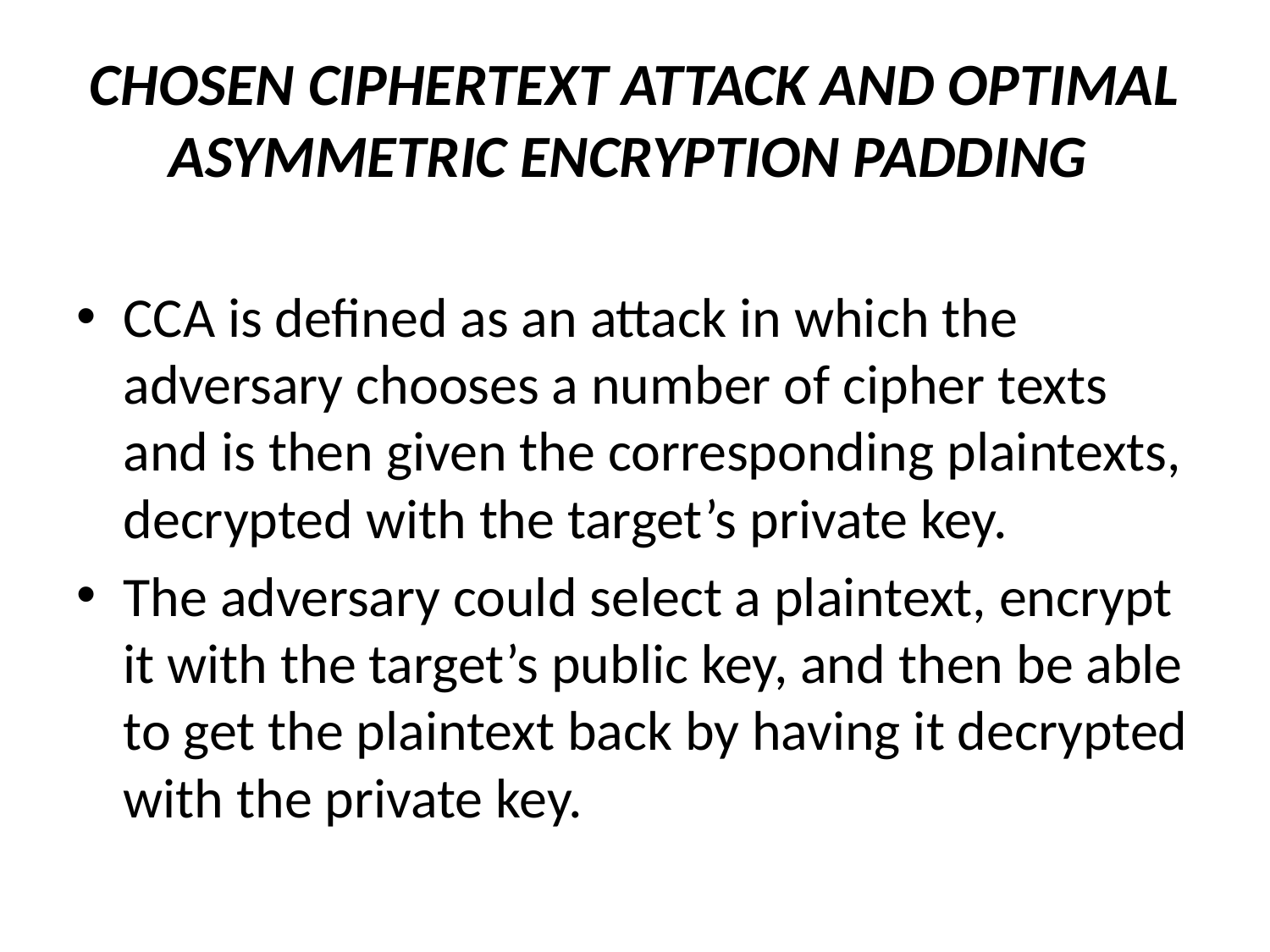

# CHOSEN CIPHERTEXT ATTACK AND OPTIMAL ASYMMETRIC ENCRYPTION PADDING
CCA is defined as an attack in which the adversary chooses a number of cipher texts and is then given the corresponding plaintexts, decrypted with the target’s private key.
The adversary could select a plaintext, encrypt it with the target’s public key, and then be able to get the plaintext back by having it decrypted with the private key.